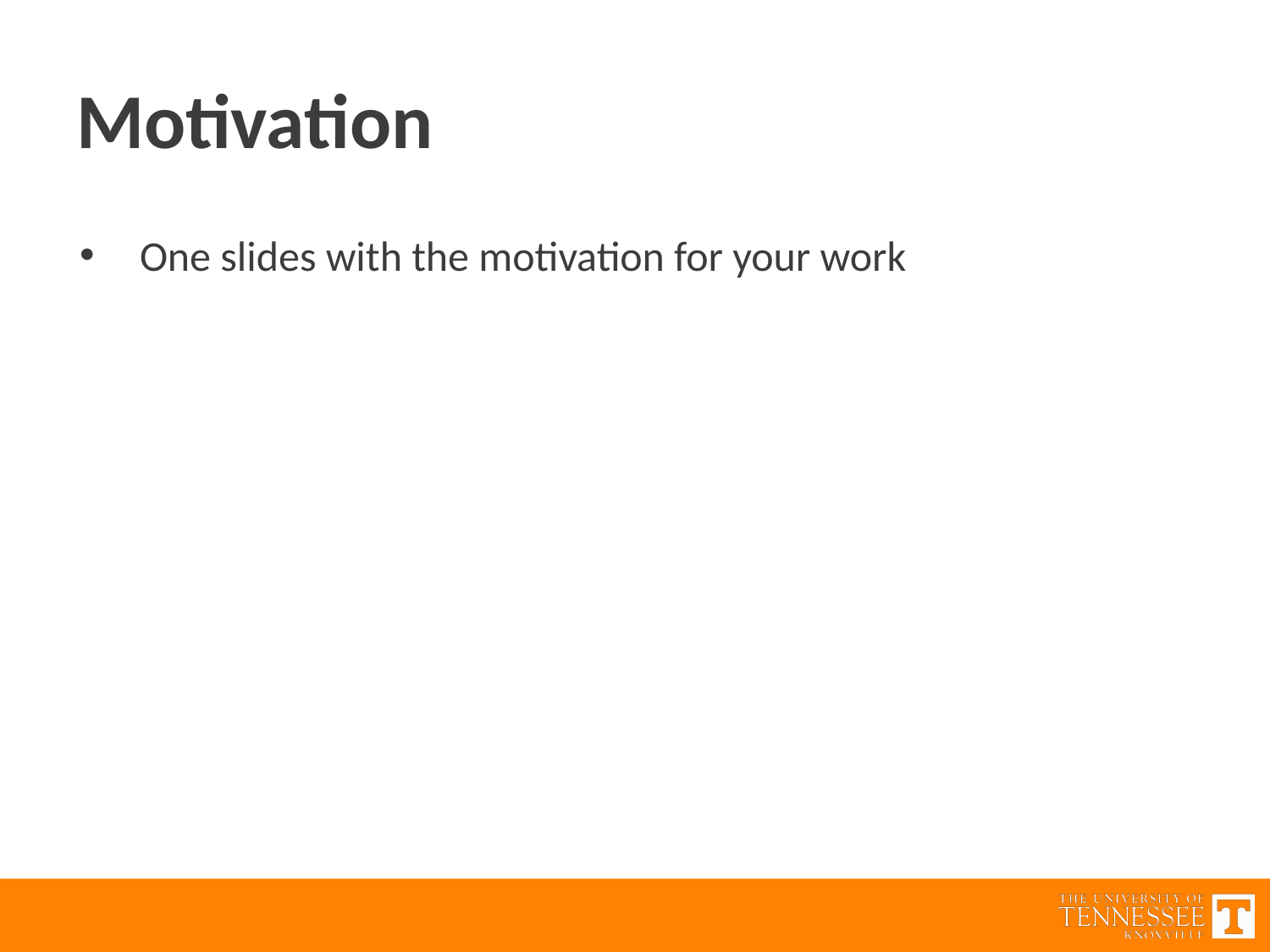

# Motivation
One slides with the motivation for your work